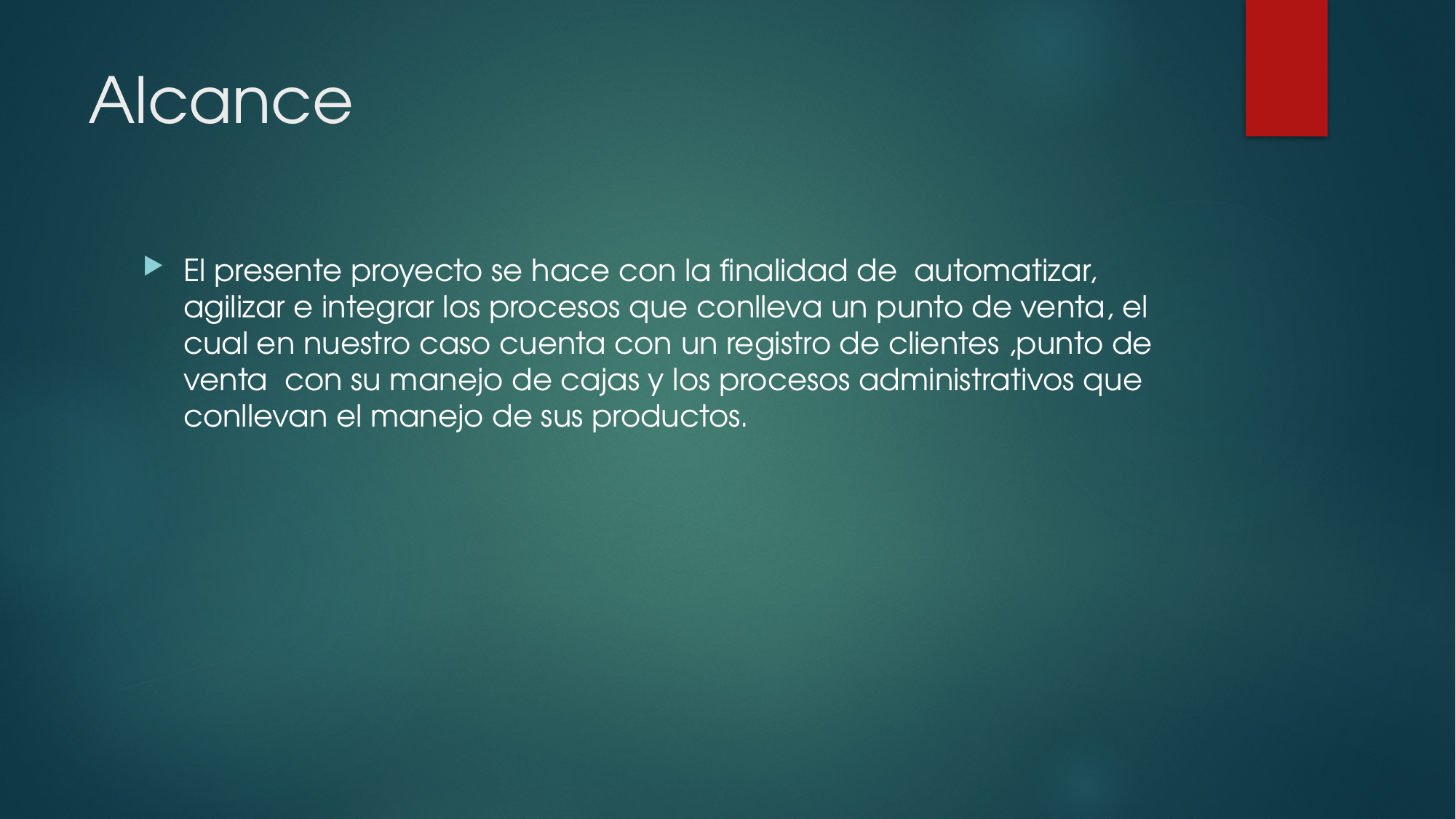

# Alcance
El presente proyecto se hace con la finalidad de  automatizar, agilizar e integrar los procesos que conlleva un punto de venta, el cual en nuestro caso cuenta con un registro de clientes ,punto de venta  con su manejo de cajas y los procesos administrativos que conllevan el manejo de sus productos.